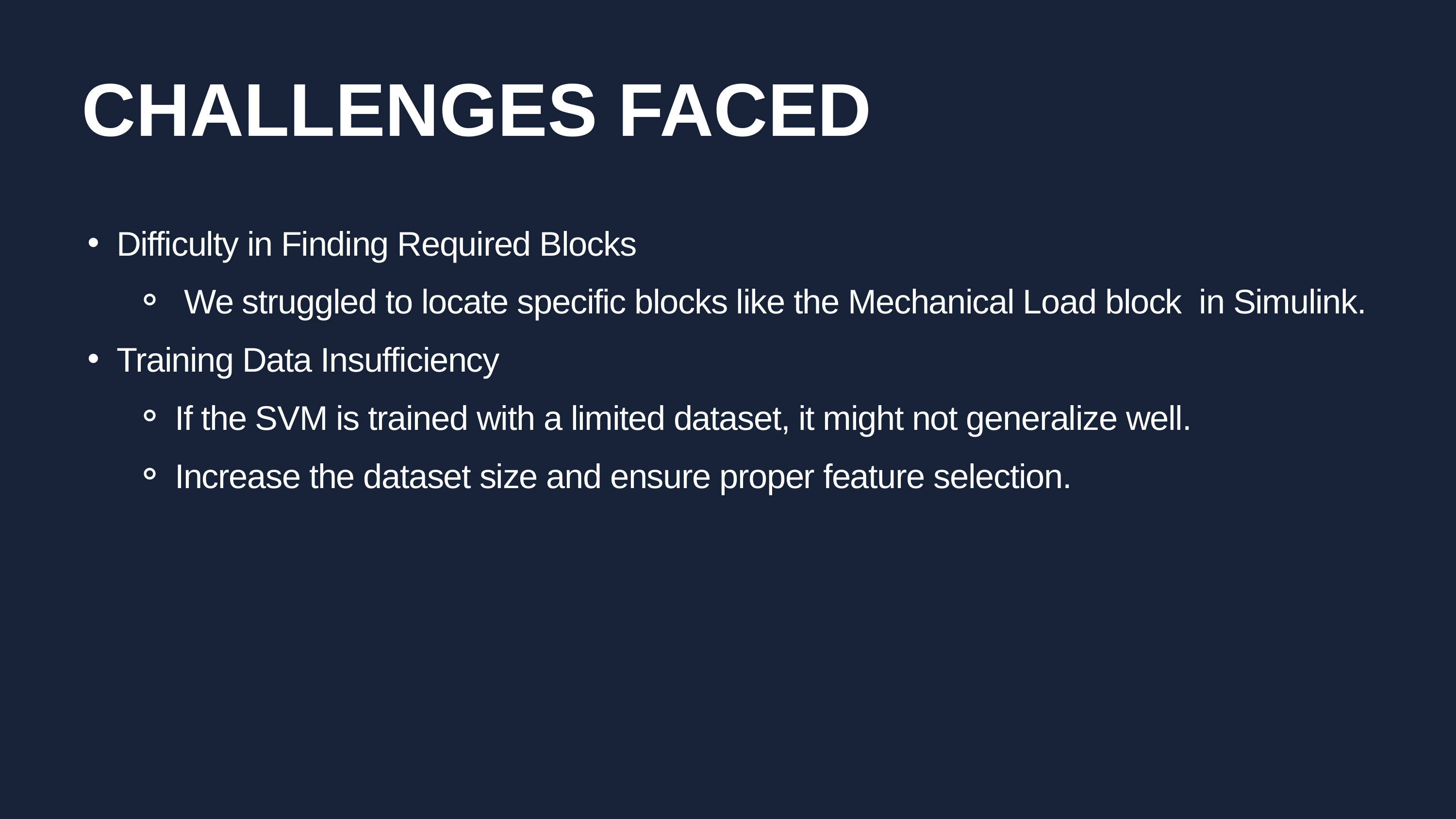

CHALLENGES FACED
Difficulty in Finding Required Blocks
 We struggled to locate specific blocks like the Mechanical Load block  in Simulink.
Training Data Insufficiency
If the SVM is trained with a limited dataset, it might not generalize well.
Increase the dataset size and ensure proper feature selection.